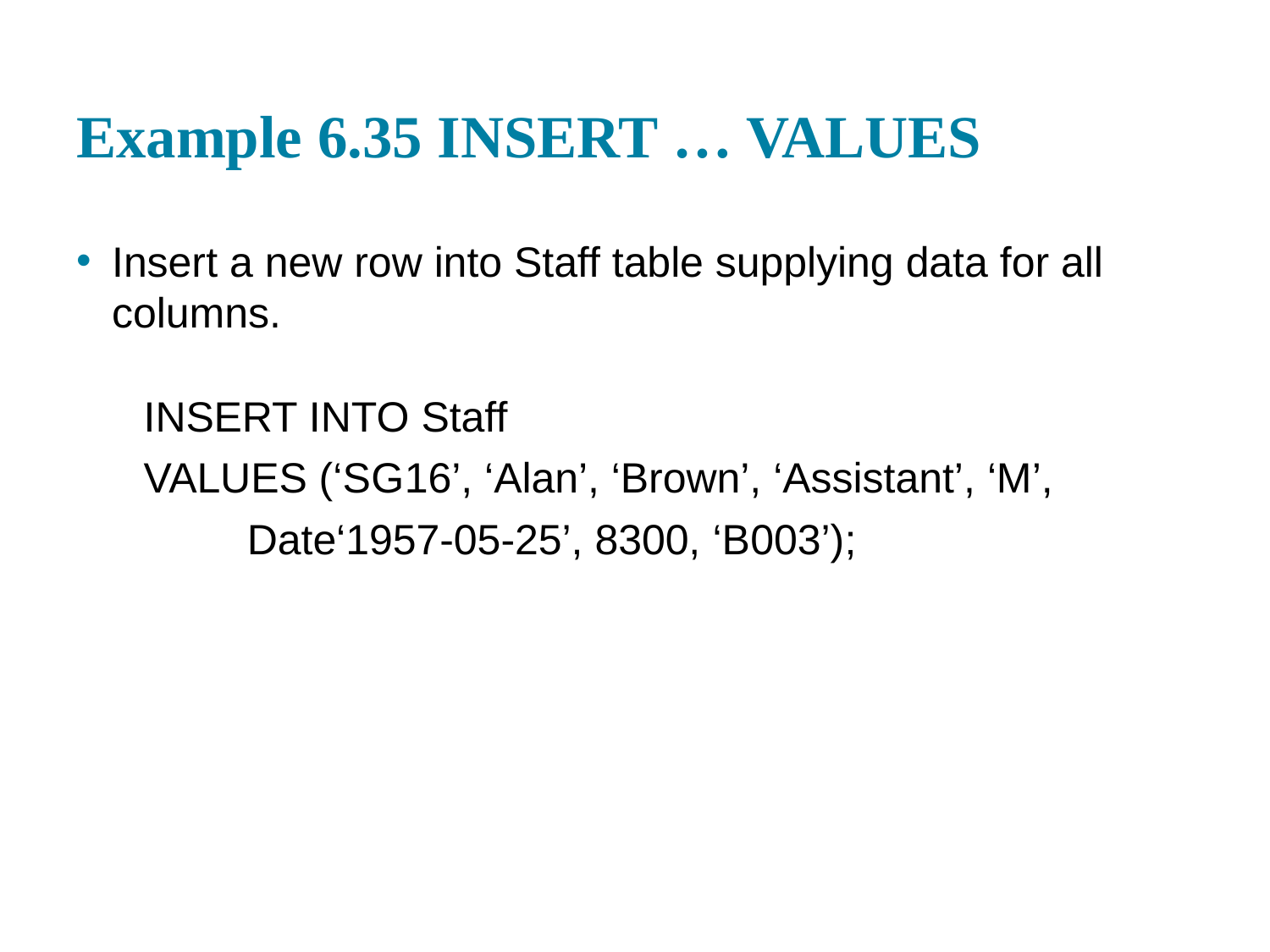

# Example 6.35 INSERT … VALUES
Insert a new row into Staff table supplying data for all columns.
INSERT INTO Staff
VALUES (‘S G 16’, ‘Alan’, ‘Brown’, ‘Assistant’, ‘M’,
 Date‘1957-05-25’, 8300, ‘B 003’);